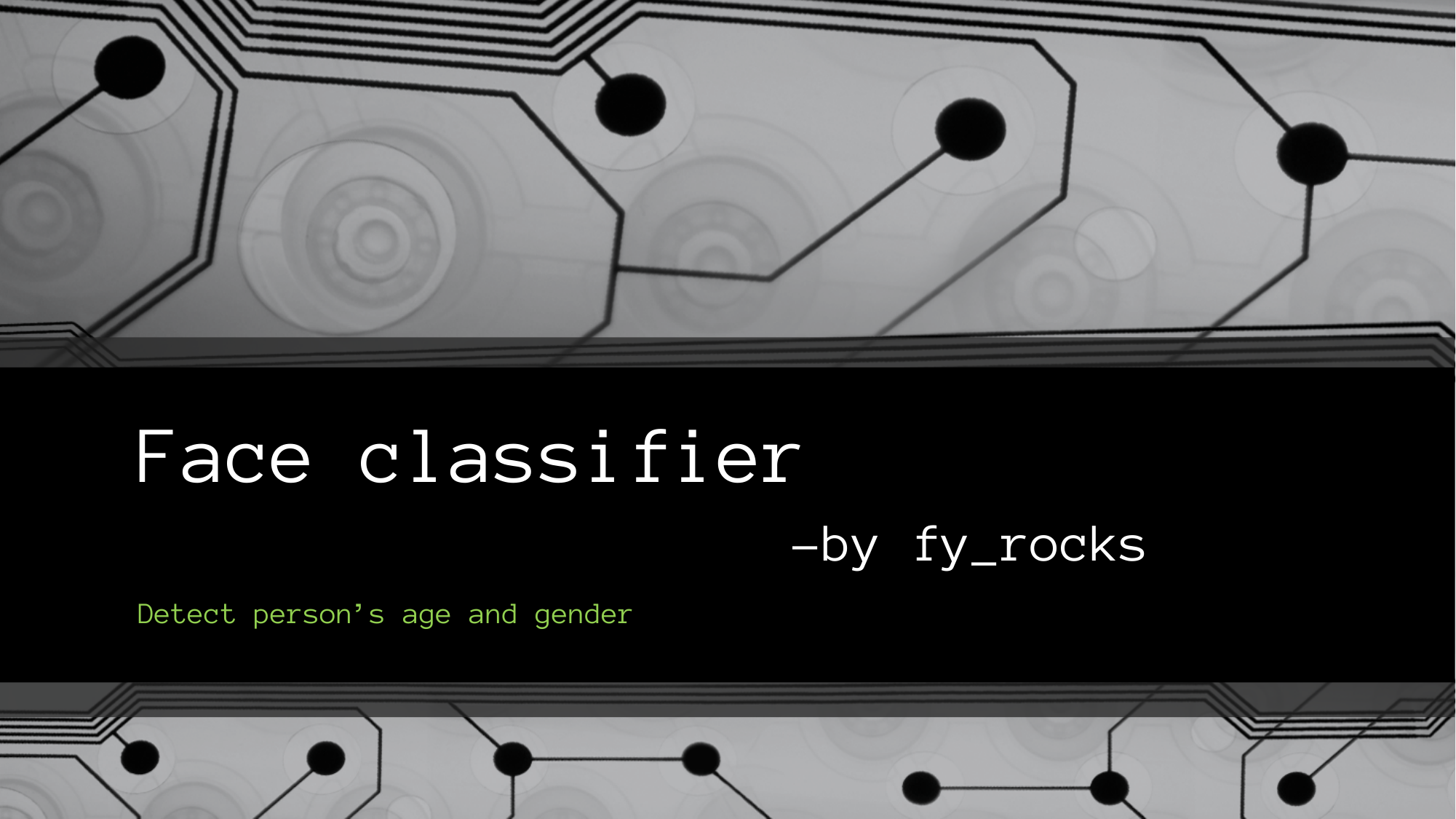

# Face classifier -by fy_rocks
Detect person’s age and gender